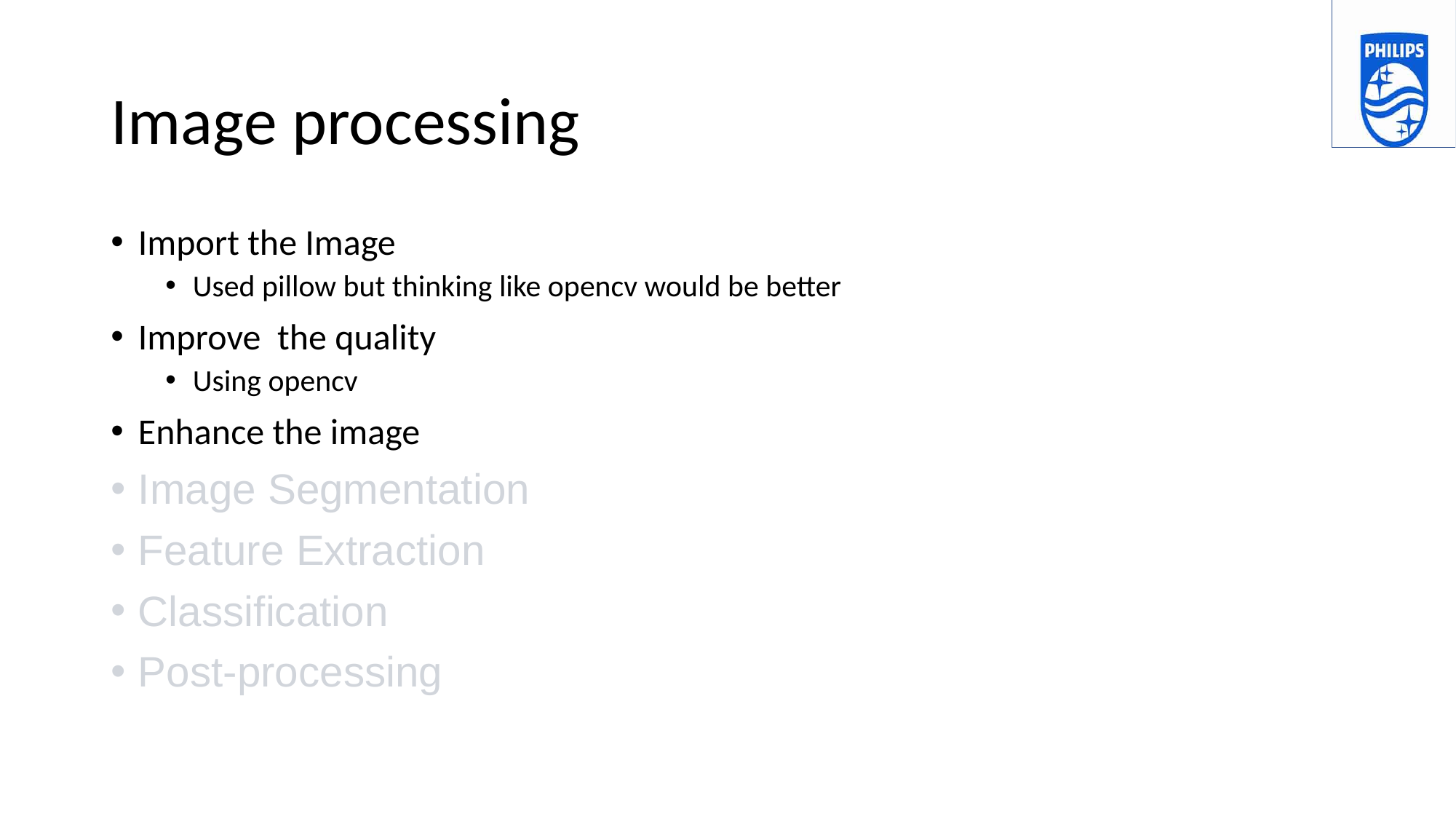

# Image processing
Import the Image
Used pillow but thinking like opencv would be better
Improve  the quality
Using opencv
Enhance the image
Image Segmentation
Feature Extraction
Classification
Post-processing